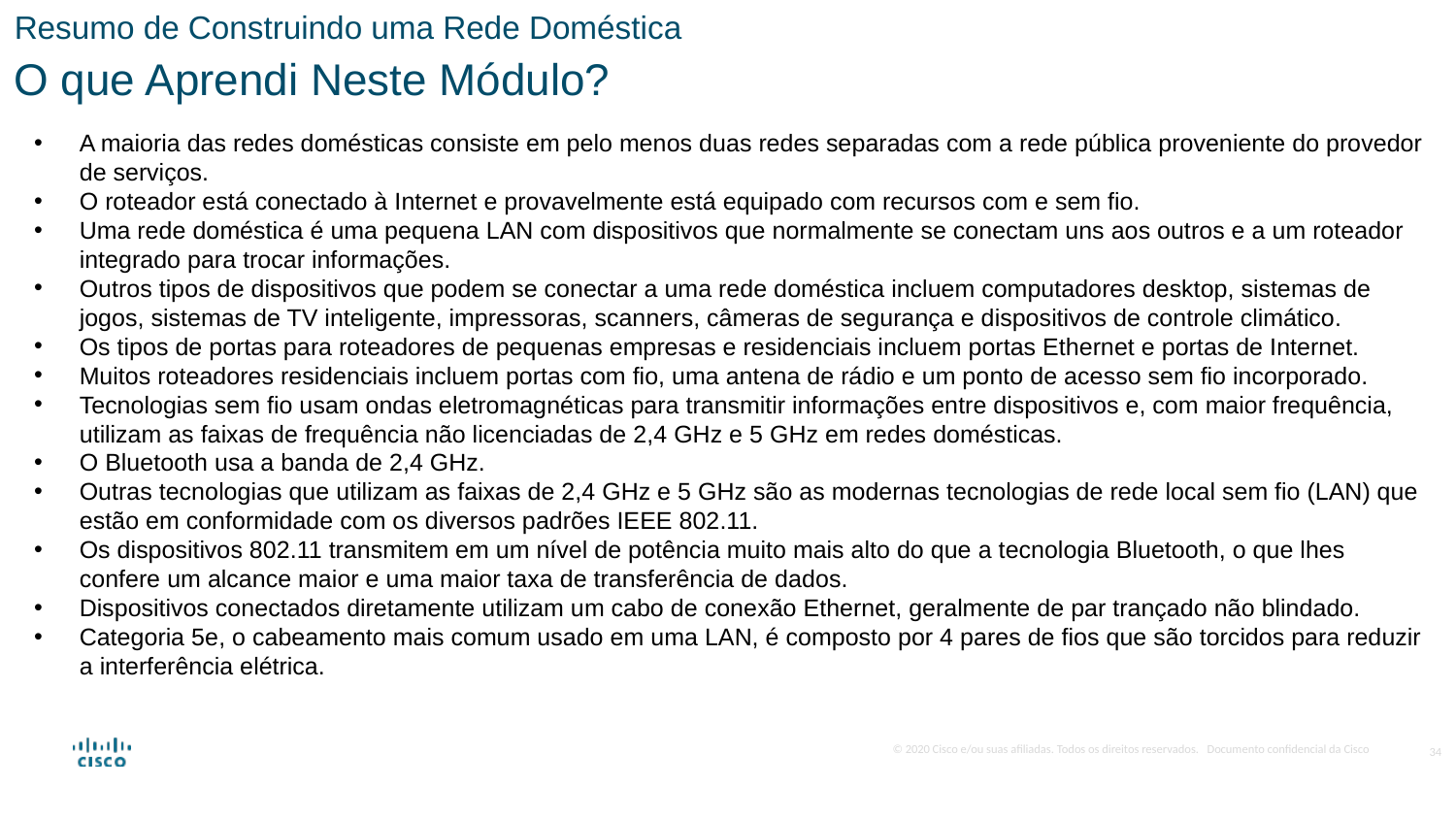

Resumo de Construindo uma Rede Doméstica
O que Aprendi Neste Módulo?
A maioria das redes domésticas consiste em pelo menos duas redes separadas com a rede pública proveniente do provedor de serviços.
O roteador está conectado à Internet e provavelmente está equipado com recursos com e sem fio.
Uma rede doméstica é uma pequena LAN com dispositivos que normalmente se conectam uns aos outros e a um roteador integrado para trocar informações.
Outros tipos de dispositivos que podem se conectar a uma rede doméstica incluem computadores desktop, sistemas de jogos, sistemas de TV inteligente, impressoras, scanners, câmeras de segurança e dispositivos de controle climático.
Os tipos de portas para roteadores de pequenas empresas e residenciais incluem portas Ethernet e portas de Internet.
Muitos roteadores residenciais incluem portas com fio, uma antena de rádio e um ponto de acesso sem fio incorporado.
Tecnologias sem fio usam ondas eletromagnéticas para transmitir informações entre dispositivos e, com maior frequência, utilizam as faixas de frequência não licenciadas de 2,4 GHz e 5 GHz em redes domésticas.
O Bluetooth usa a banda de 2,4 GHz.
Outras tecnologias que utilizam as faixas de 2,4 GHz e 5 GHz são as modernas tecnologias de rede local sem fio (LAN) que estão em conformidade com os diversos padrões IEEE 802.11.
Os dispositivos 802.11 transmitem em um nível de potência muito mais alto do que a tecnologia Bluetooth, o que lhes confere um alcance maior e uma maior taxa de transferência de dados.
Dispositivos conectados diretamente utilizam um cabo de conexão Ethernet, geralmente de par trançado não blindado.
Categoria 5e, o cabeamento mais comum usado em uma LAN, é composto por 4 pares de fios que são torcidos para reduzir a interferência elétrica.

34